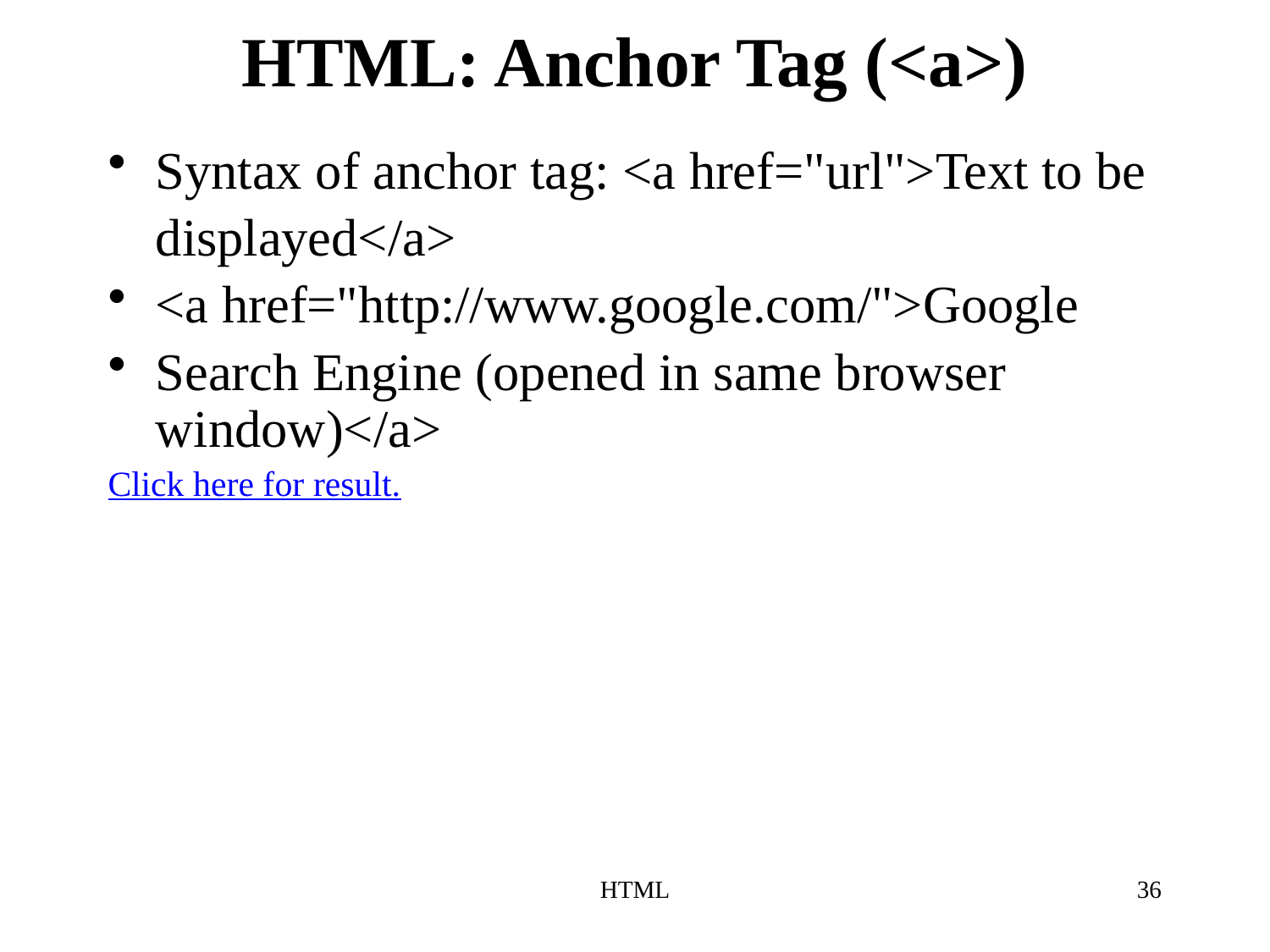

# HTML: Anchor Tag (<a>)
Syntax of anchor tag: <a href="url">Text to be displayed</a>
<a href="http://www.google.com/">Google
Search Engine (opened in same browser window)</a>
Click here for result.
HTML
36